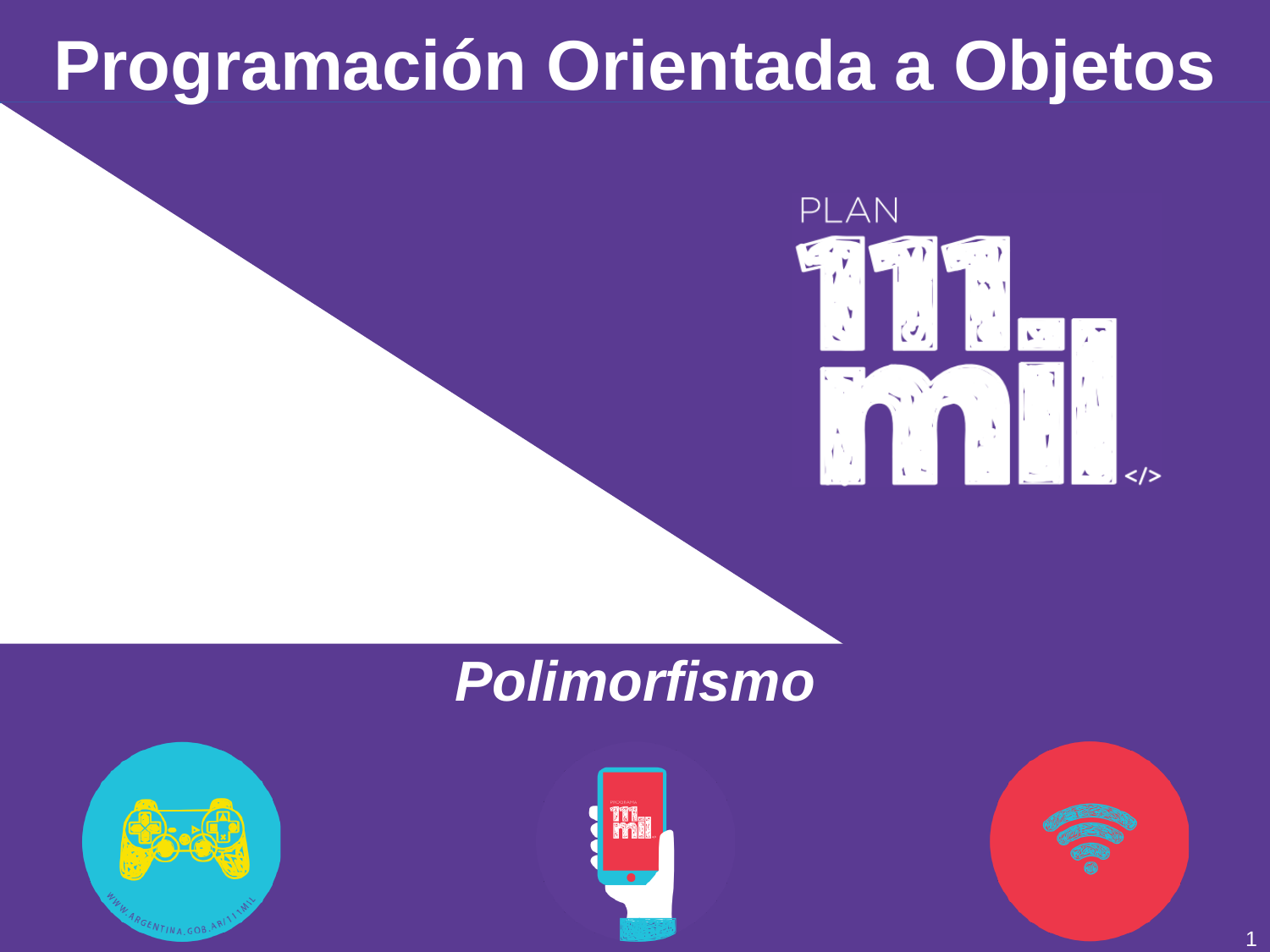

# Programación Orientada a Objetos
Polimorfismo
1